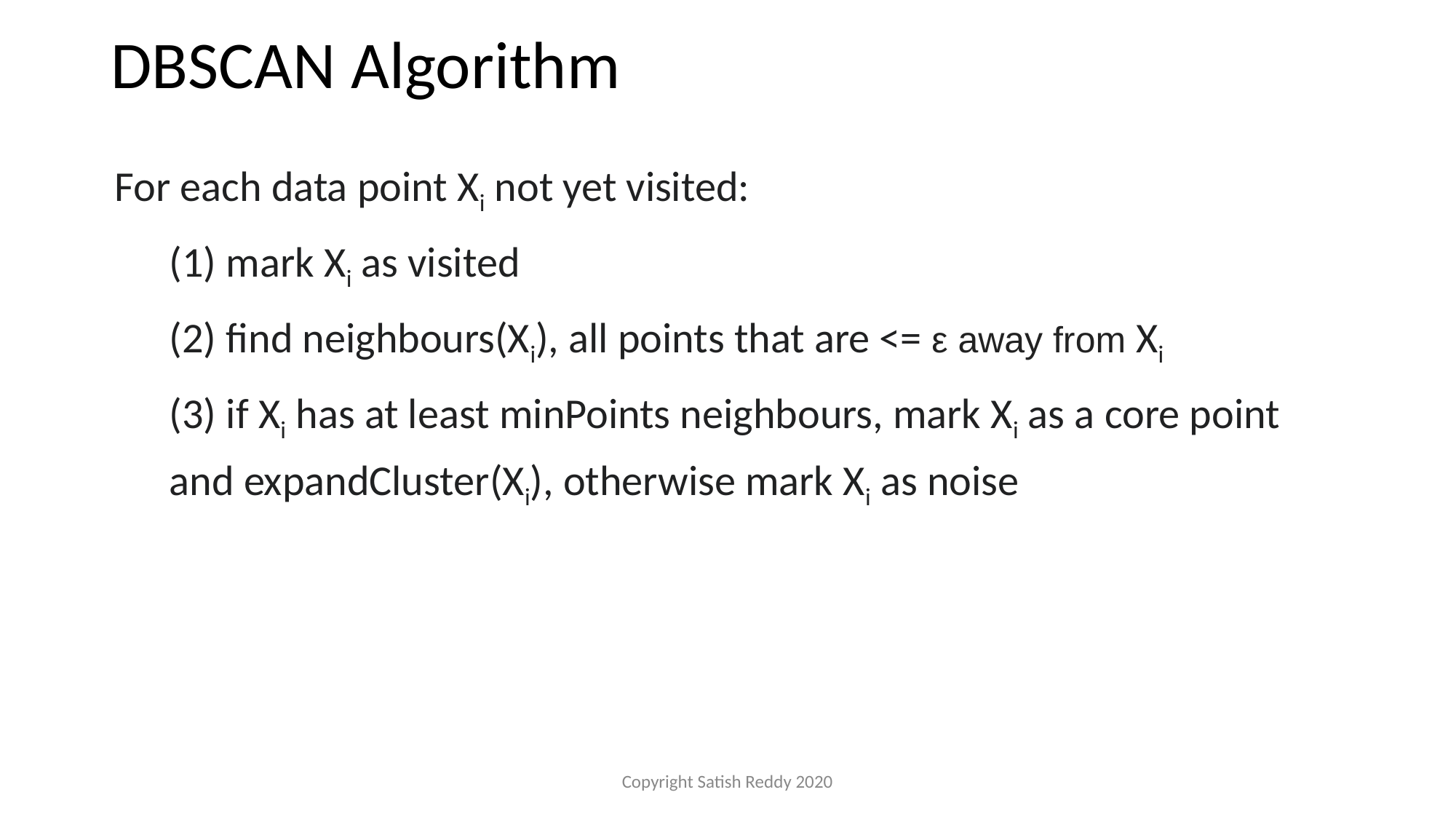

# DBSCAN Algorithm
For each data point Xi not yet visited:
(1) mark Xi as visited
(2) find neighbours(Xi), all points that are <= ε away from Xi
(3) if Xi has at least minPoints neighbours, mark Xi as a core point and expandCluster(Xi), otherwise mark Xi as noise

Copyright Satish Reddy 2020